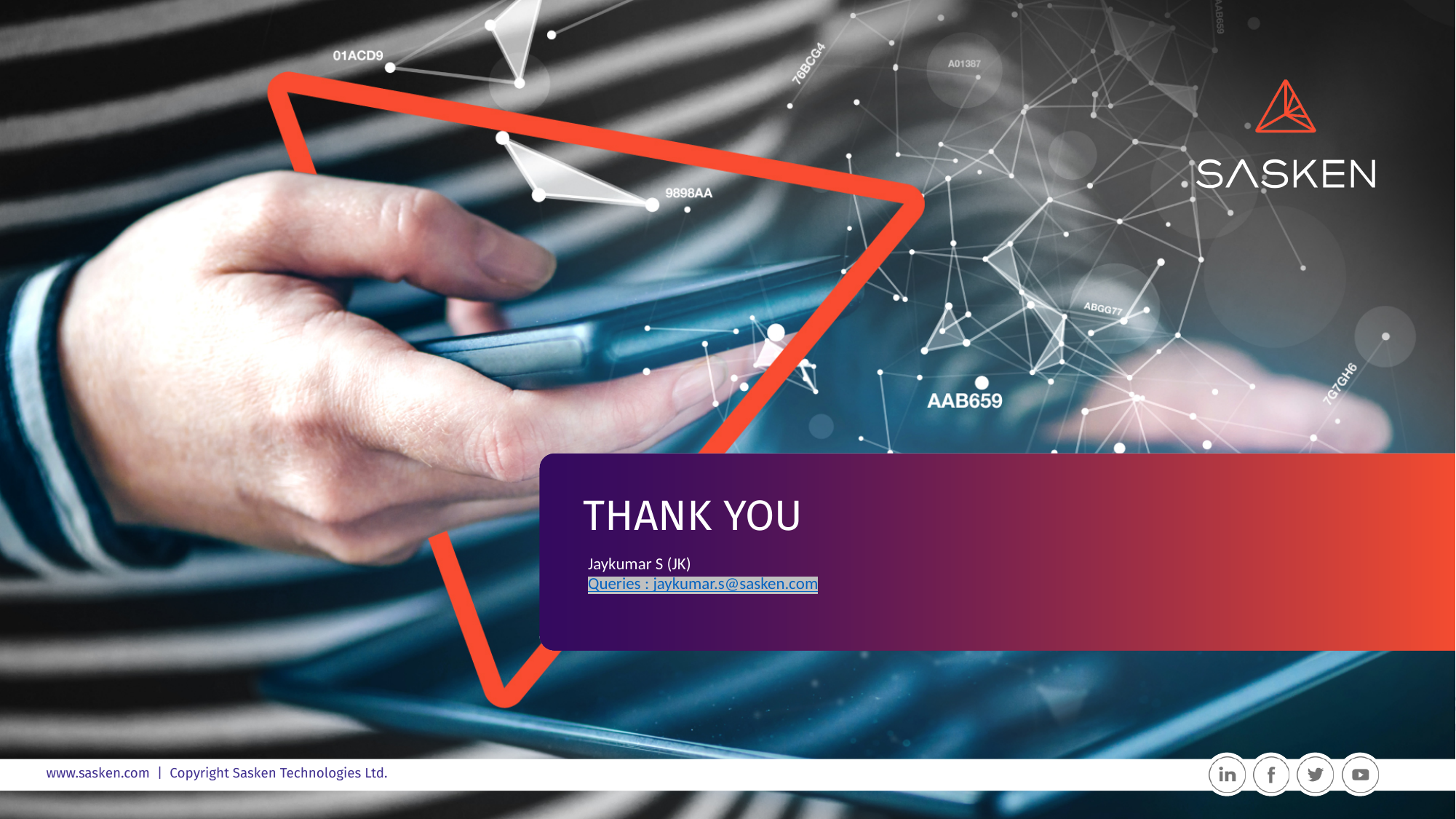

# THANK YOU
Jaykumar S (JK)
Queries : jaykumar.s@sasken.com